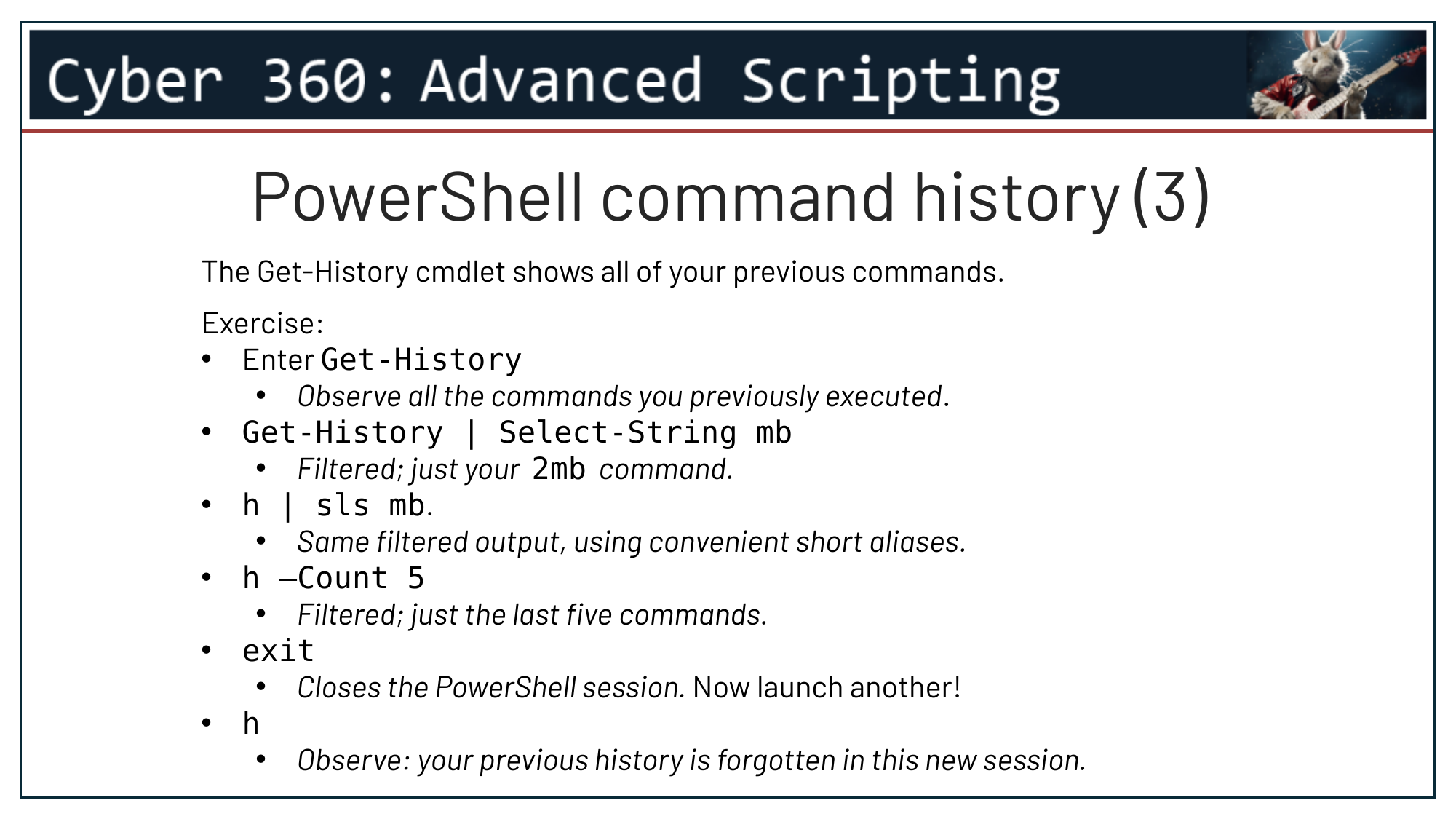

PowerShell command history (3)
The Get-History cmdlet shows all of your previous commands.

Exercise:
Enter Get-History
Observe all the commands you previously executed.
Get-History | Select-String mb
Filtered; just your  2mb  command.
h | sls mb.
Same filtered output, using convenient short aliases.
h –Count 5
Filtered; just the last five commands.
exit
Closes the PowerShell session. Now launch another!
h
Observe: your previous history is forgotten in this new session.